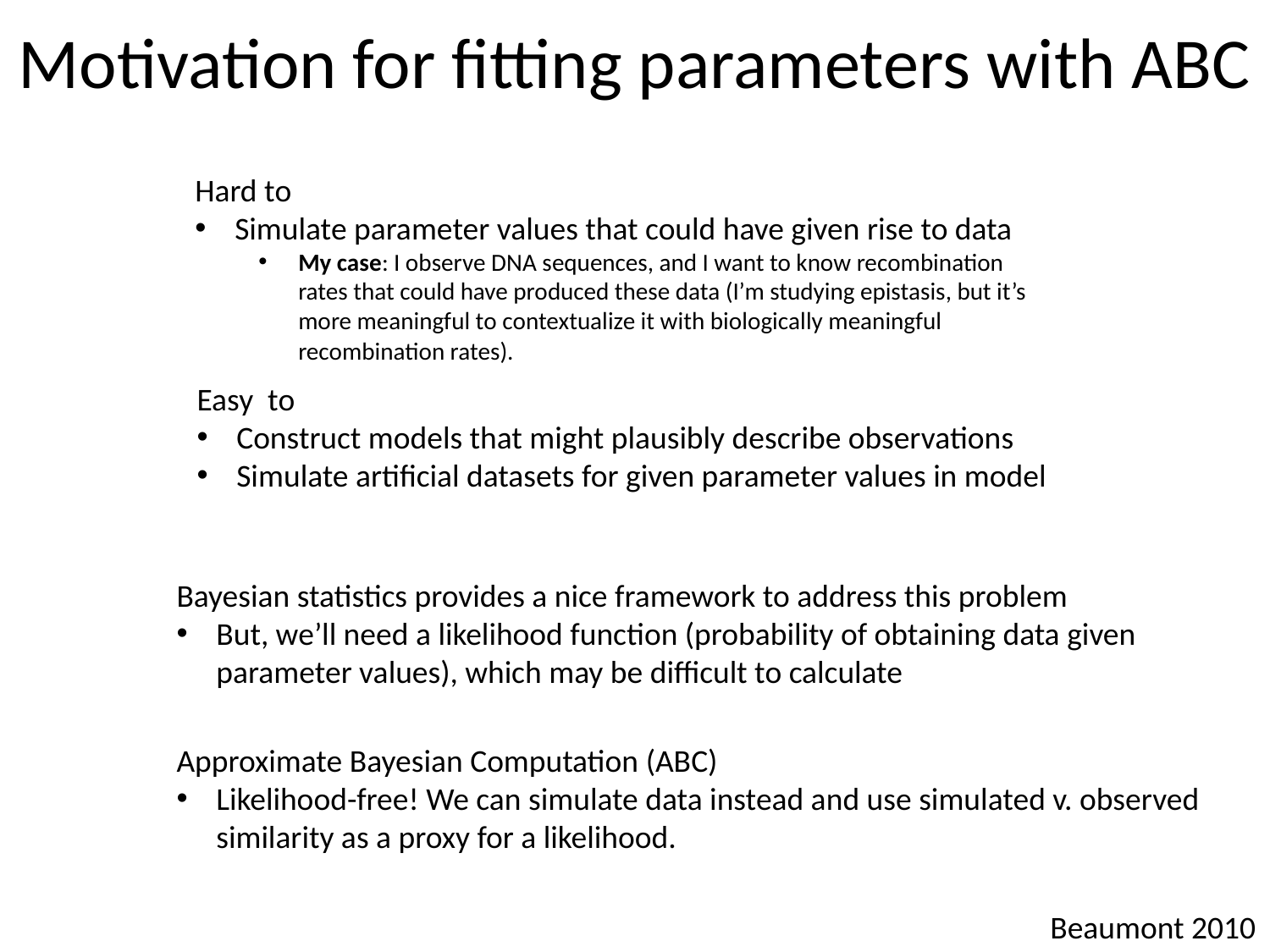

# Motivation for fitting parameters with ABC
Hard to
Simulate parameter values that could have given rise to data
My case: I observe DNA sequences, and I want to know recombination rates that could have produced these data (I’m studying epistasis, but it’s more meaningful to contextualize it with biologically meaningful recombination rates).
Easy  to
Construct models that might plausibly describe observations
Simulate artificial datasets for given parameter values in model
Bayesian statistics provides a nice framework to address this problem
But, we’ll need a likelihood function (probability of obtaining data given parameter values), which may be difficult to calculate
Approximate Bayesian Computation (ABC)
Likelihood-free! We can simulate data instead and use simulated v. observed similarity as a proxy for a likelihood.
Beaumont 2010